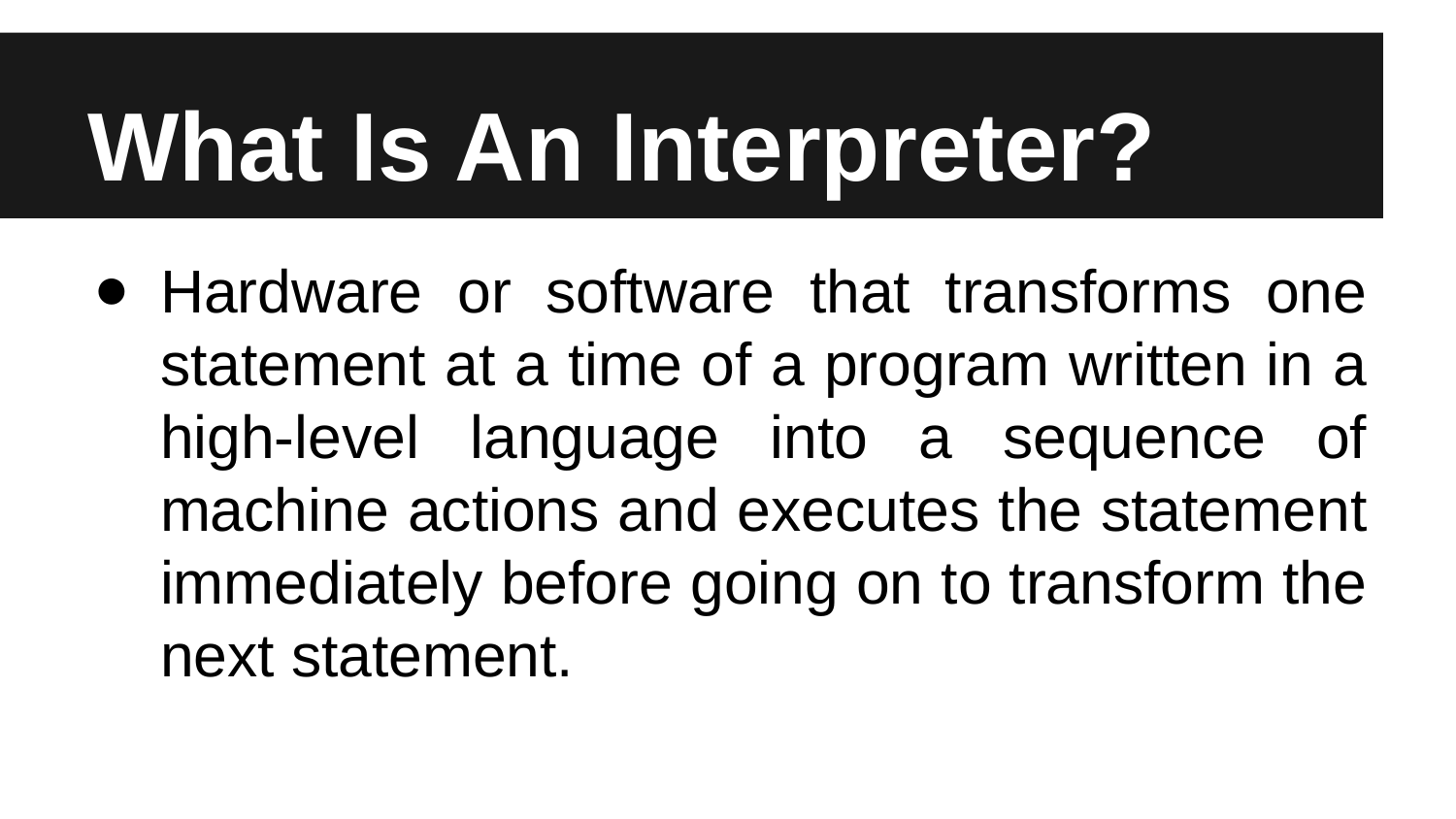

# What Is An Interpreter?
Hardware or software that transforms one statement at a time of a program written in a high-level language into a sequence of machine actions and executes the statement immediately before going on to transform the next statement.